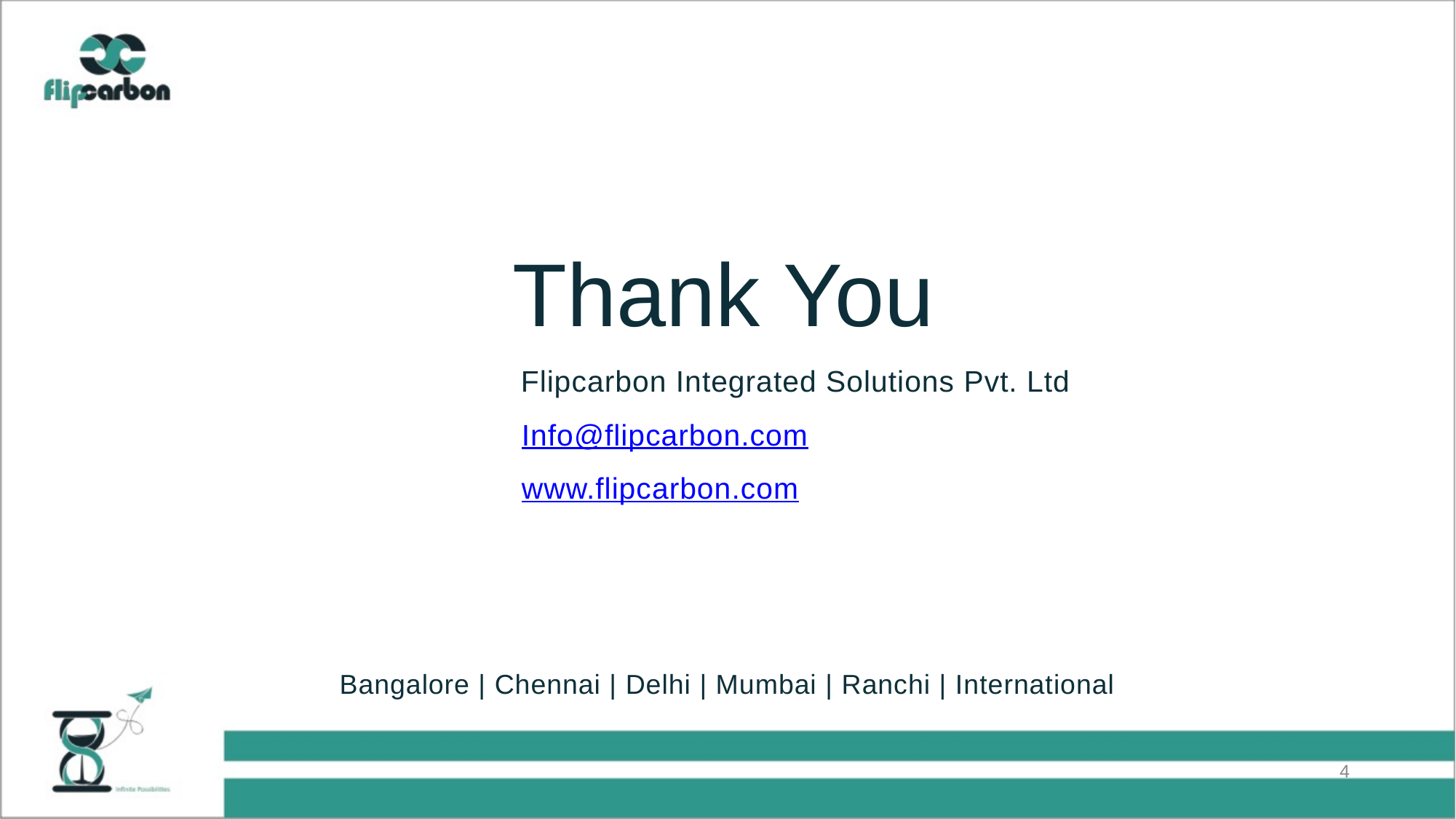

Thank You
 Flipcarbon Integrated Solutions Pvt. Ltd
 Info@flipcarbon.com
 www.flipcarbon.com
Bangalore | Chennai | Delhi | Mumbai | Ranchi | International
4